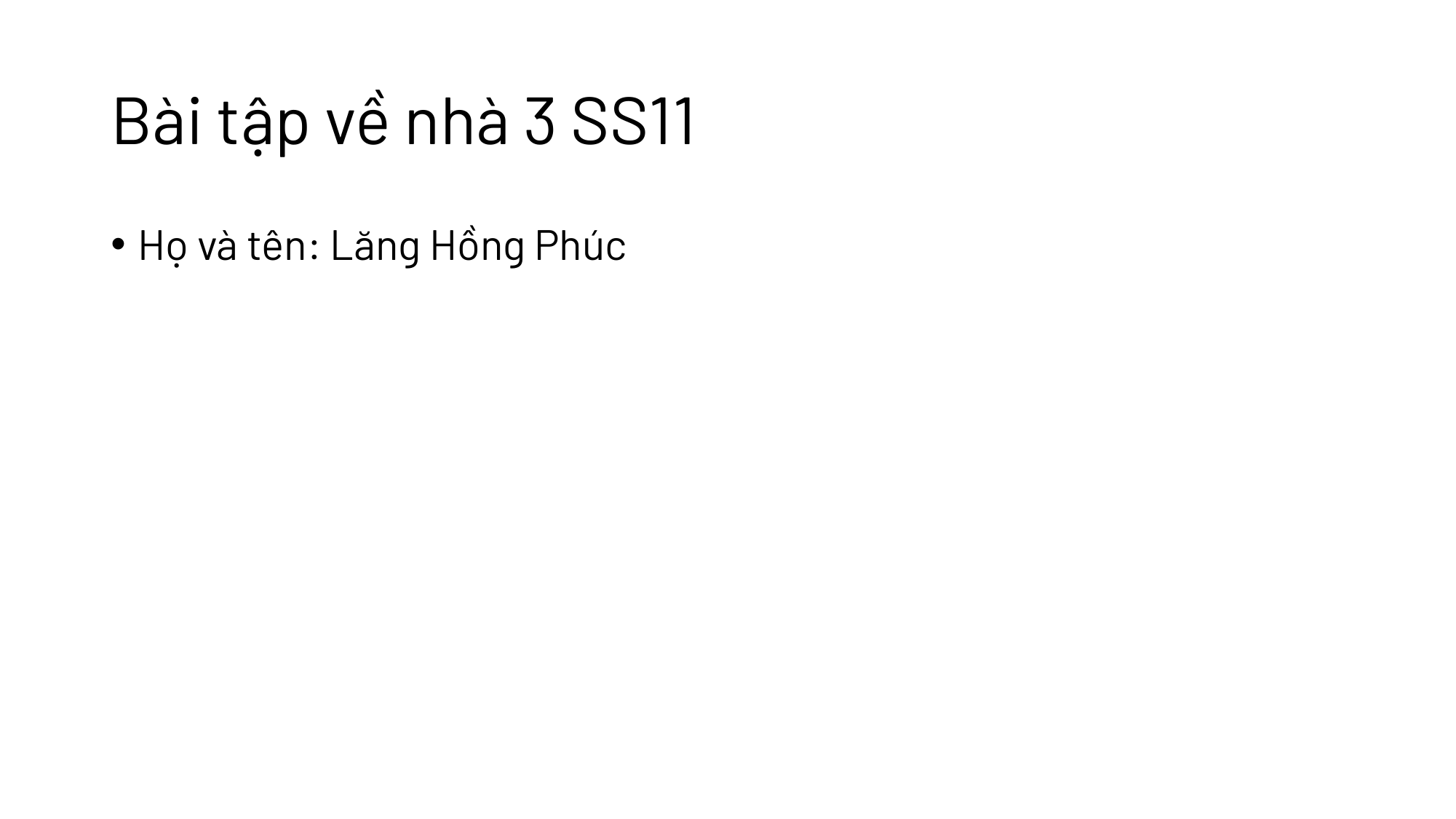

# Bài tập về nhà 3 SS11
Họ và tên: Lăng Hồng Phúc